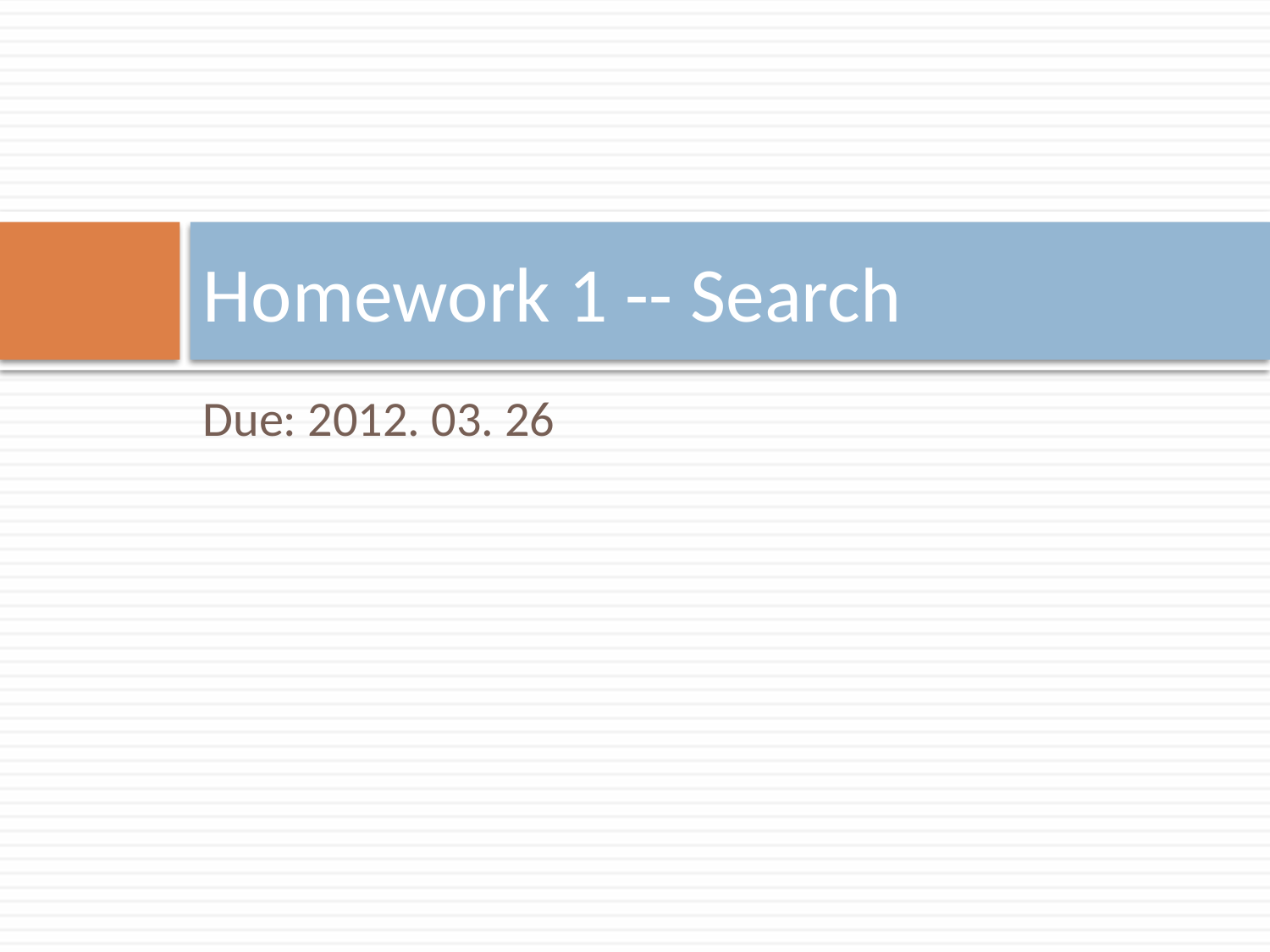

# Homework 1 -- Search
Due: 2012. 03. 26